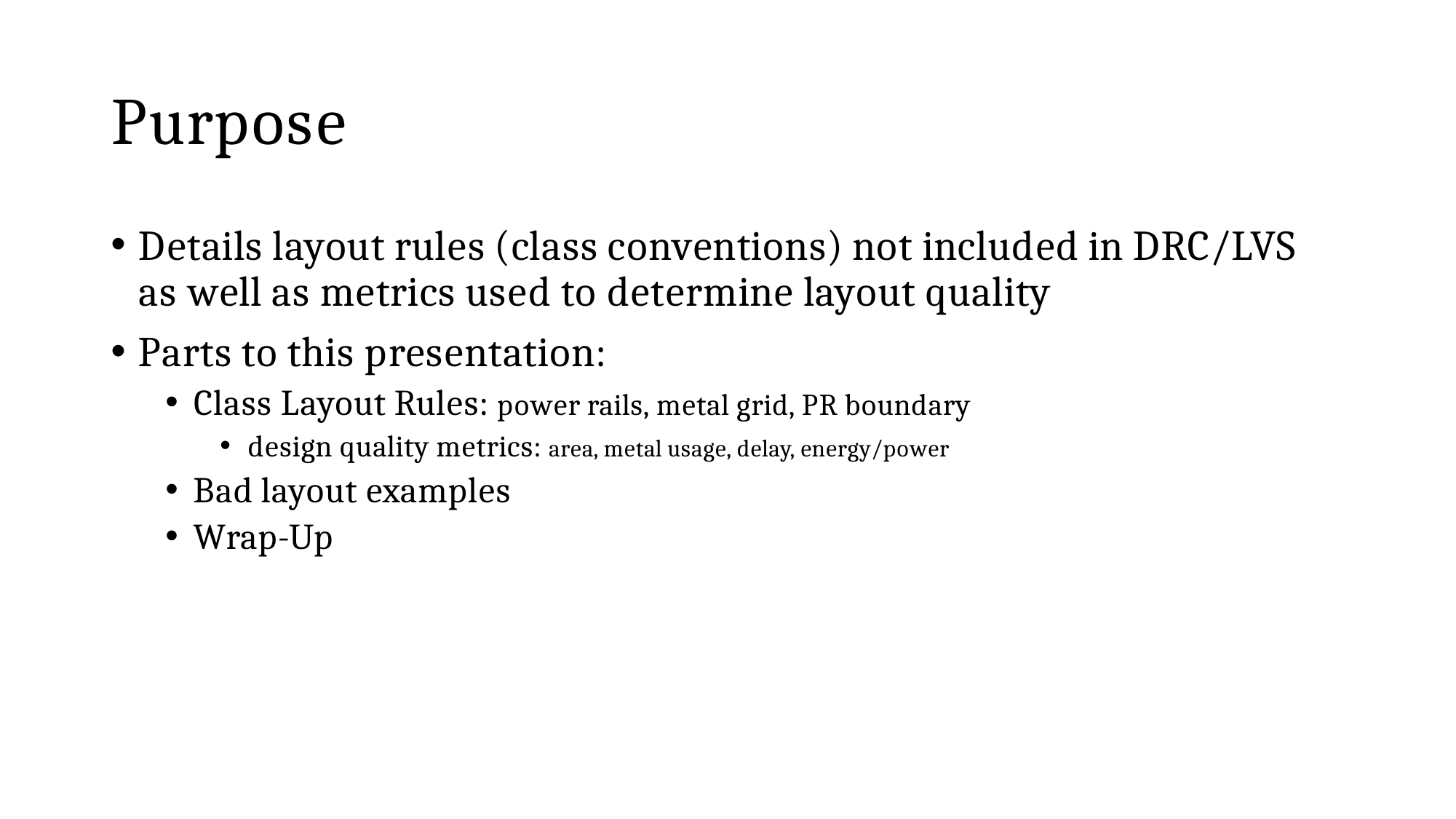

# Purpose
Details layout rules (class conventions) not included in DRC/LVS as well as metrics used to determine layout quality
Parts to this presentation:
Class Layout Rules: power rails, metal grid, PR boundary
design quality metrics: area, metal usage, delay, energy/power
Bad layout examples
Wrap-Up